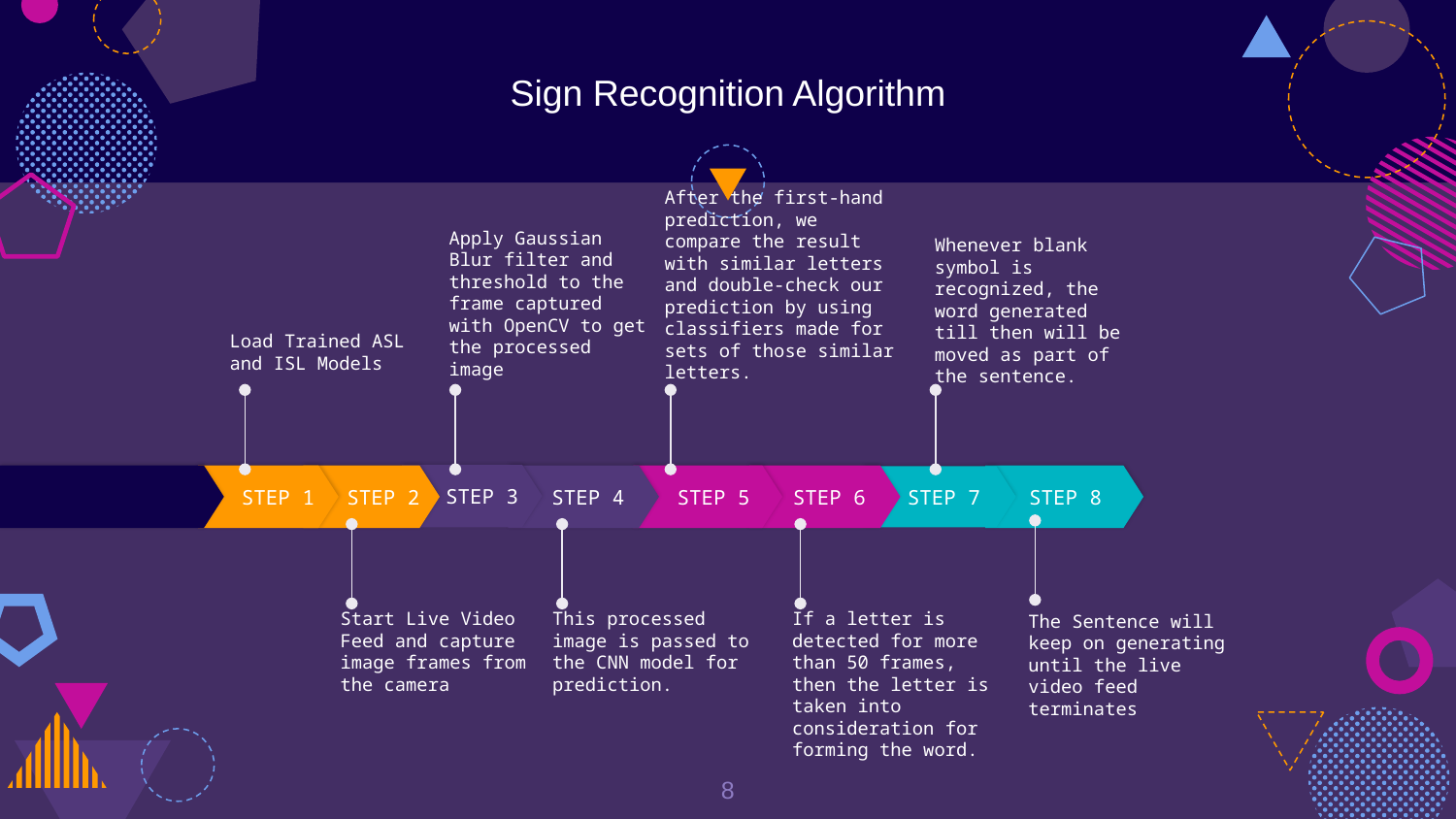

# Sign Recognition Algorithm
Load Trained ASL and ISL Models
Apply Gaussian Blur filter and threshold to the frame captured with OpenCV to get the processed image
After the first-hand prediction, we compare the result with similar letters and double-check our prediction by using classifiers made for sets of those similar letters.
Whenever blank symbol is recognized, the word generated till then will be moved as part of the sentence.
STEP 3

STEP 1
STEP 2
STEP 4
STEP 5
STEP 6
STEP 8
STEP 7
Start Live Video Feed and capture image frames from the camera
This processed image is passed to the CNN model for prediction.
If a letter is detected for more than 50 frames, then the letter is taken into consideration for forming the word.
The Sentence will keep on generating until the live video feed terminates
8